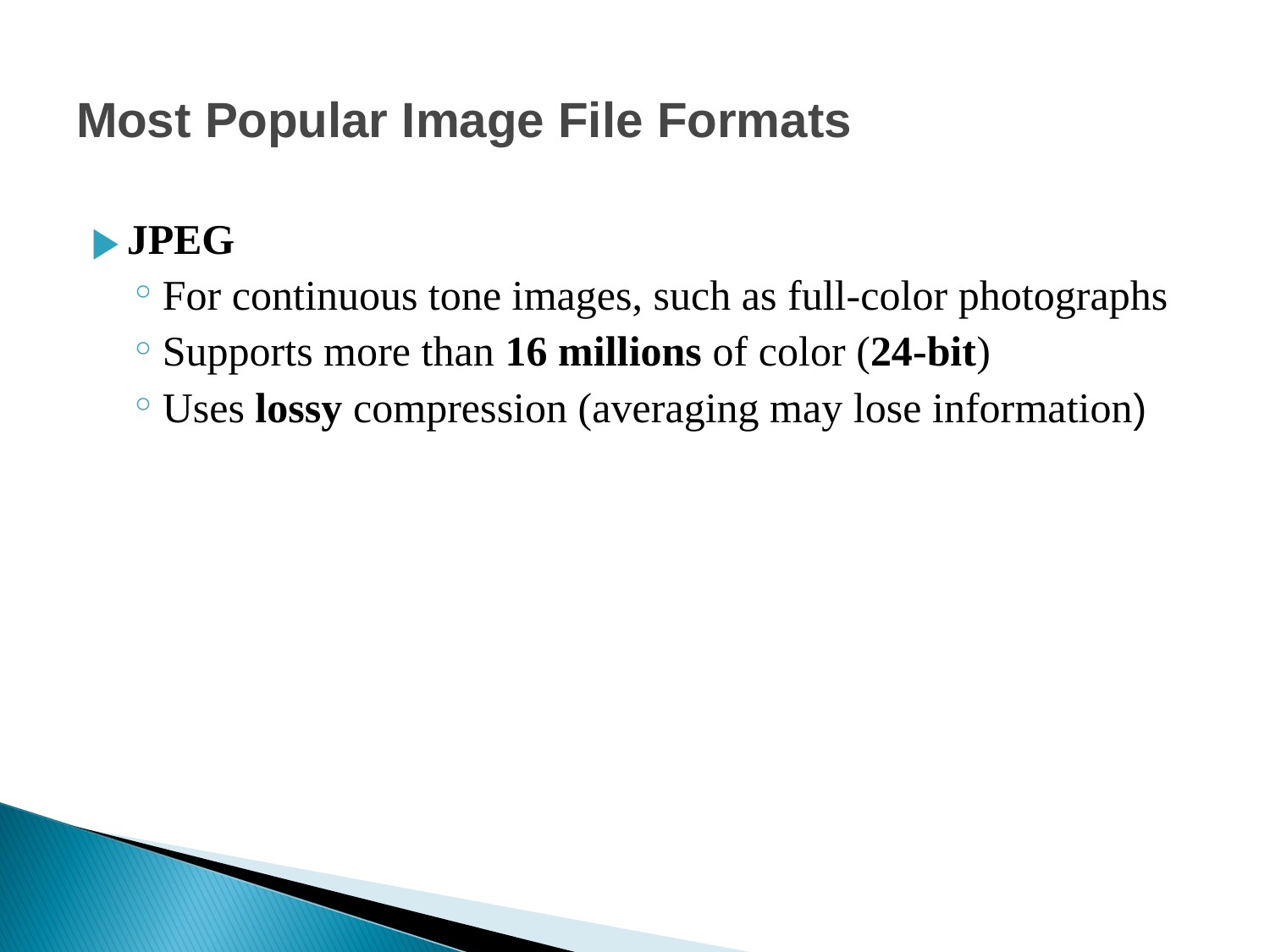

Most Popular Image File Formats
JPEG
For continuous tone images, such as full-color photographs
Supports more than 16 millions of color (24-bit)
Uses lossy compression (averaging may lose information)